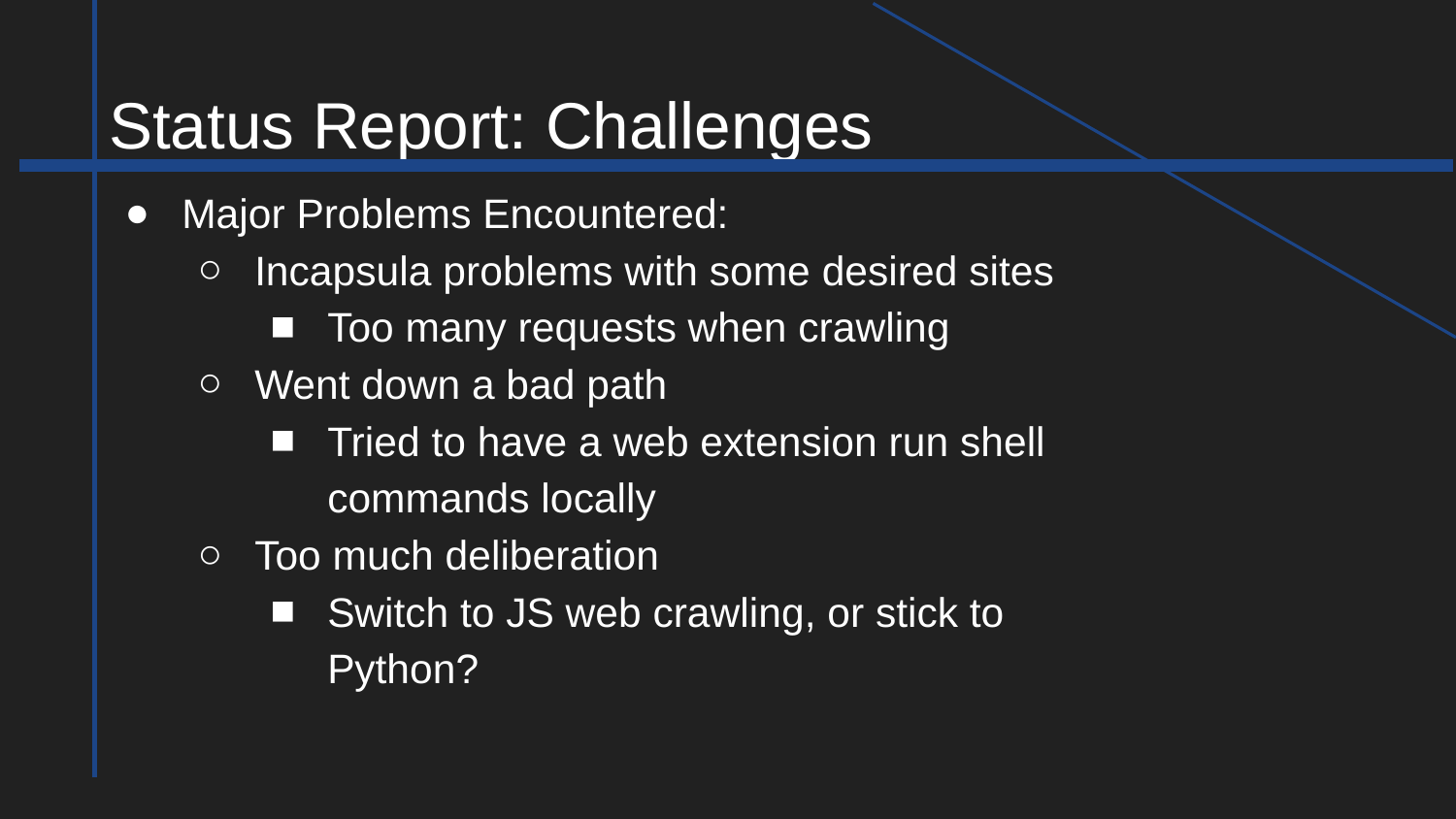

Status Report: Challenges

Major Problems Encountered:
Incapsula problems with some desired sites
Too many requests when crawling
Went down a bad path
Tried to have a web extension run shell commands locally
Too much deliberation
Switch to JS web crawling, or stick to Python?